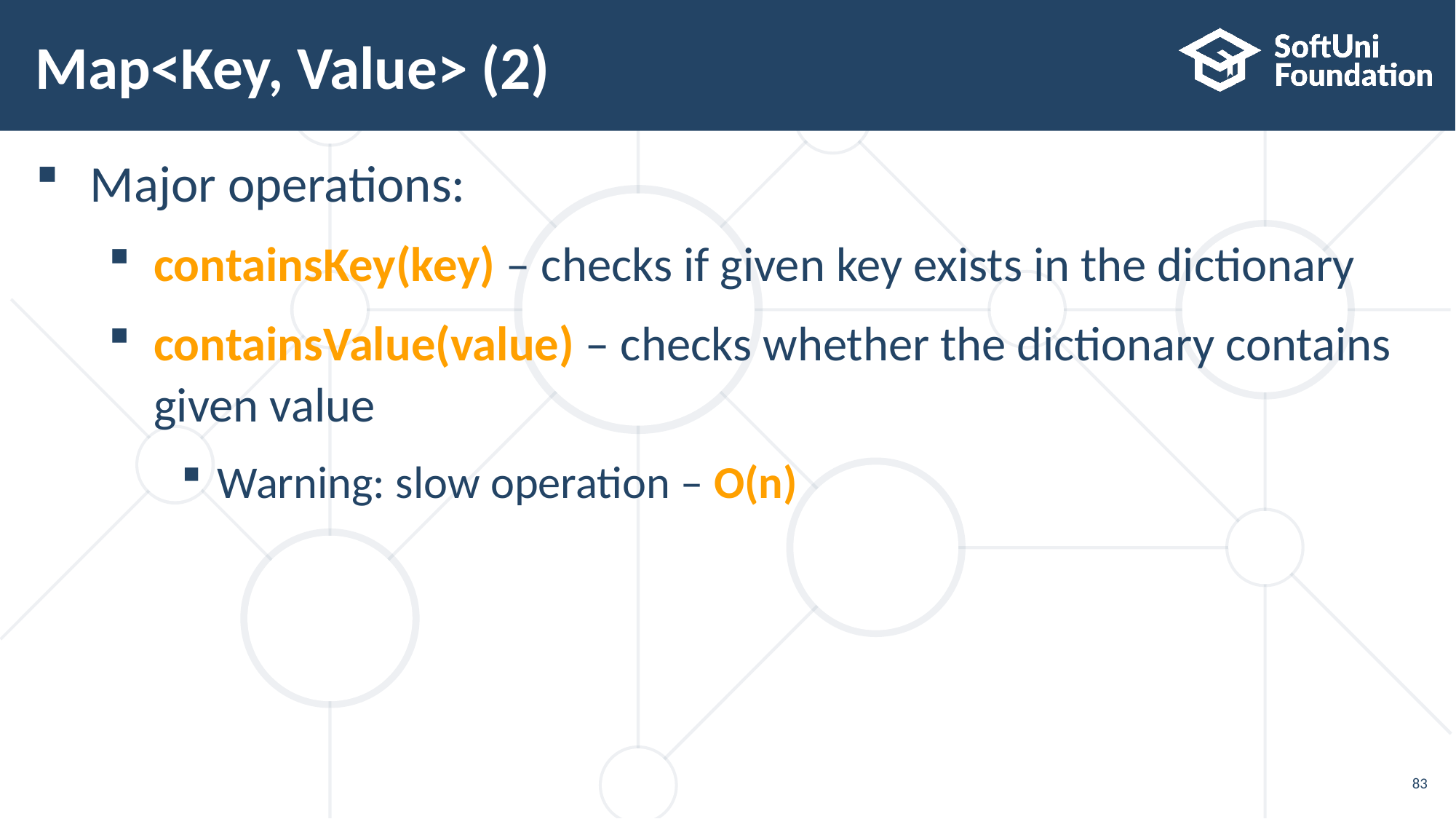

# Map<Key, Value> (2)
Major operations:
containsKey(key) – checks if given key exists in the dictionary
containsValue(value) – checks whether the dictionary contains given value
Warning: slow operation – O(n)
83